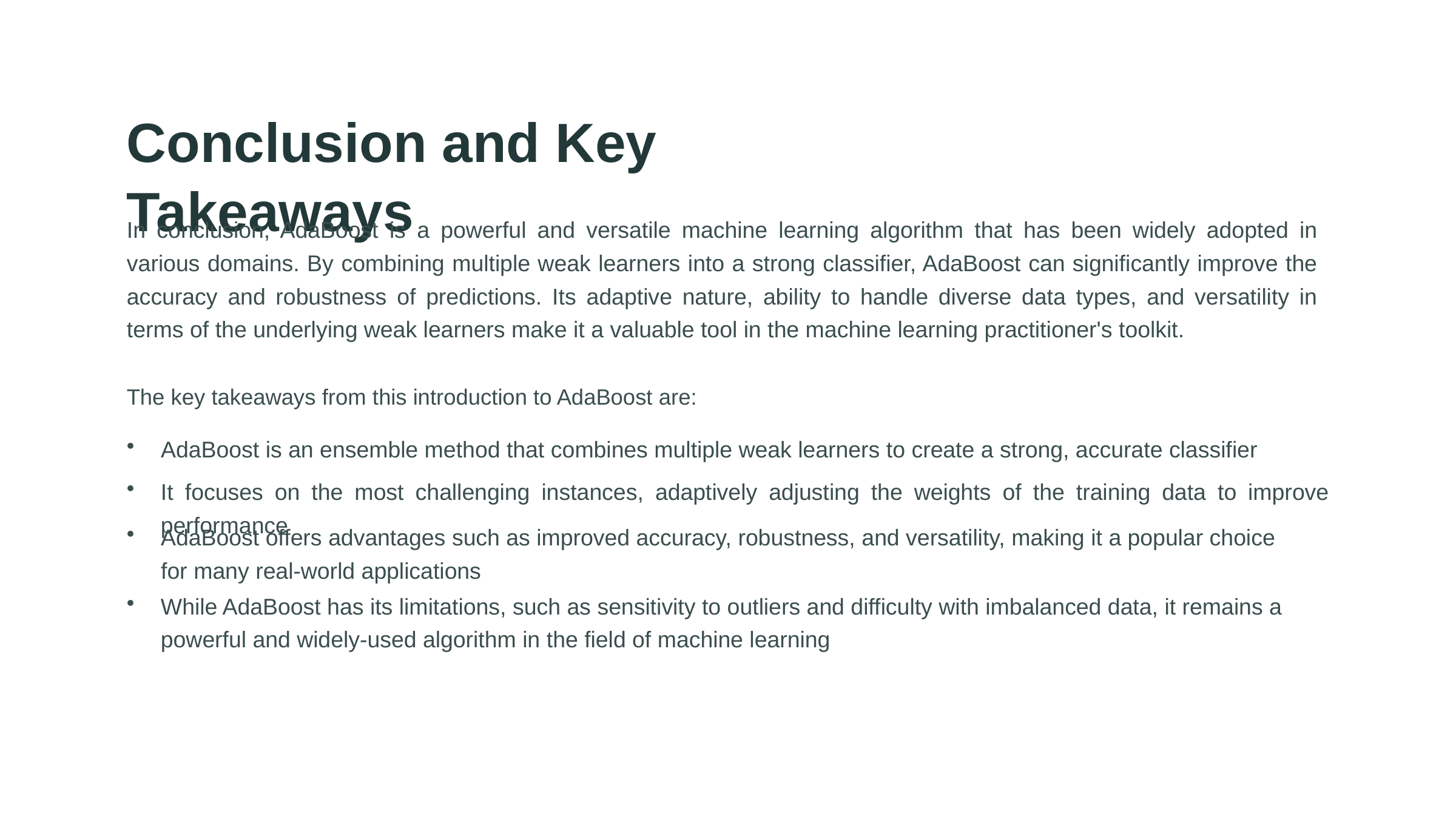

Conclusion and Key Takeaways
In conclusion, AdaBoost is a powerful and versatile machine learning algorithm that has been widely adopted in various domains. By combining multiple weak learners into a strong classifier, AdaBoost can significantly improve the accuracy and robustness of predictions. Its adaptive nature, ability to handle diverse data types, and versatility in terms of the underlying weak learners make it a valuable tool in the machine learning practitioner's toolkit.
The key takeaways from this introduction to AdaBoost are:
AdaBoost is an ensemble method that combines multiple weak learners to create a strong, accurate classifier
It focuses on the most challenging instances, adaptively adjusting the weights of the training data to improve performance
AdaBoost offers advantages such as improved accuracy, robustness, and versatility, making it a popular choice for many real-world applications
While AdaBoost has its limitations, such as sensitivity to outliers and difficulty with imbalanced data, it remains a powerful and widely-used algorithm in the field of machine learning